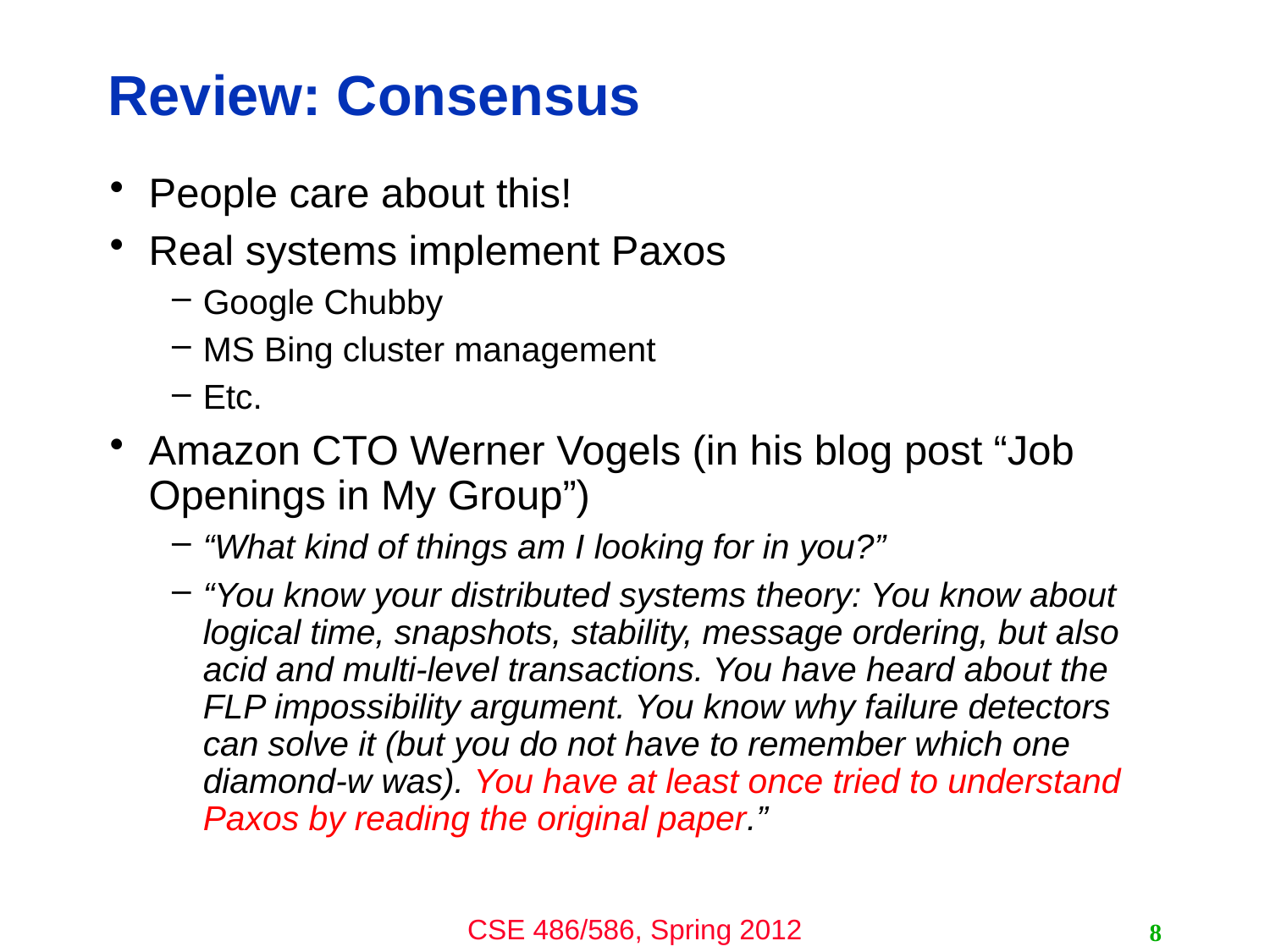

# Review: Consensus
People care about this!
Real systems implement Paxos
Google Chubby
MS Bing cluster management
Etc.
Amazon CTO Werner Vogels (in his blog post “Job Openings in My Group”)
“What kind of things am I looking for in you?”
“You know your distributed systems theory: You know about logical time, snapshots, stability, message ordering, but also acid and multi-level transactions. You have heard about the FLP impossibility argument. You know why failure detectors can solve it (but you do not have to remember which one diamond-w was). You have at least once tried to understand Paxos by reading the original paper.”
8